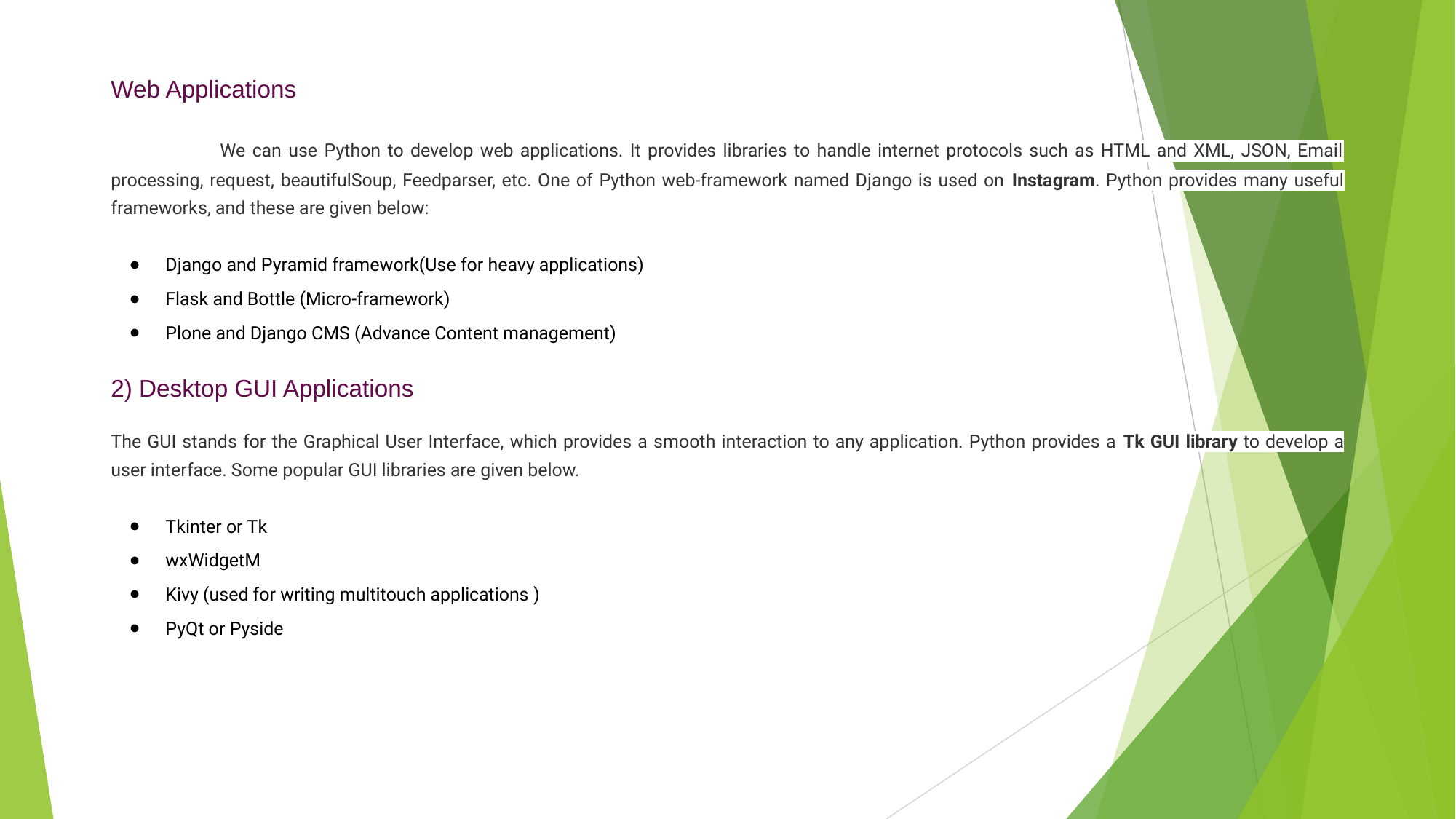

Web Applications
	We can use Python to develop web applications. It provides libraries to handle internet protocols such as HTML and XML, JSON, Email processing, request, beautifulSoup, Feedparser, etc. One of Python web-framework named Django is used on Instagram. Python provides many useful frameworks, and these are given below:
Django and Pyramid framework(Use for heavy applications)
Flask and Bottle (Micro-framework)
Plone and Django CMS (Advance Content management)
2) Desktop GUI Applications
The GUI stands for the Graphical User Interface, which provides a smooth interaction to any application. Python provides a Tk GUI library to develop a user interface. Some popular GUI libraries are given below.
Tkinter or Tk
wxWidgetM
Kivy (used for writing multitouch applications )
PyQt or Pyside